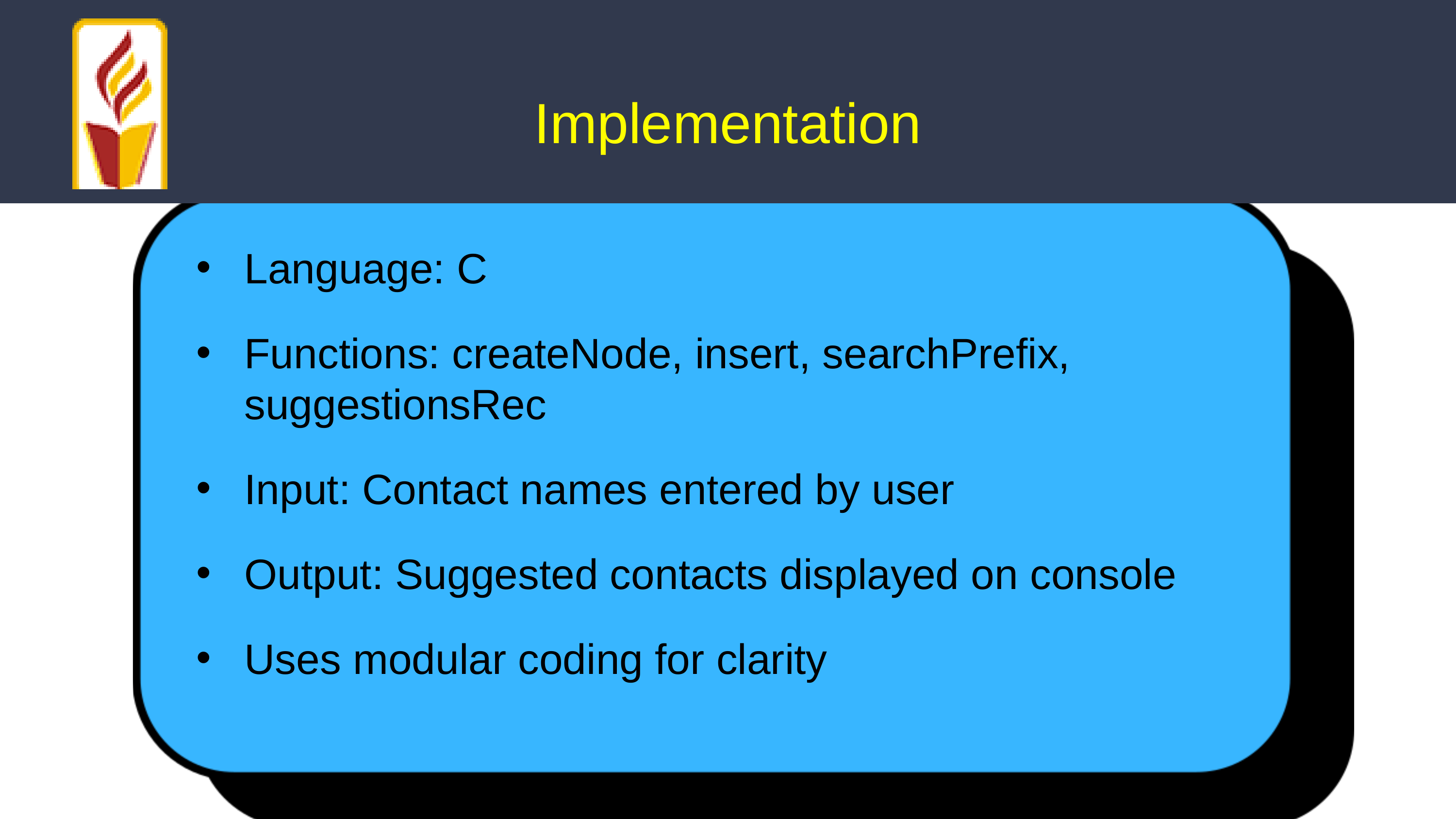

Implementation

Language: C

Functions: createNode, insert, searchPrefix, suggestionsRec

Input: Contact names entered by user

Output: Suggested contacts displayed on console

Uses modular coding for clarity